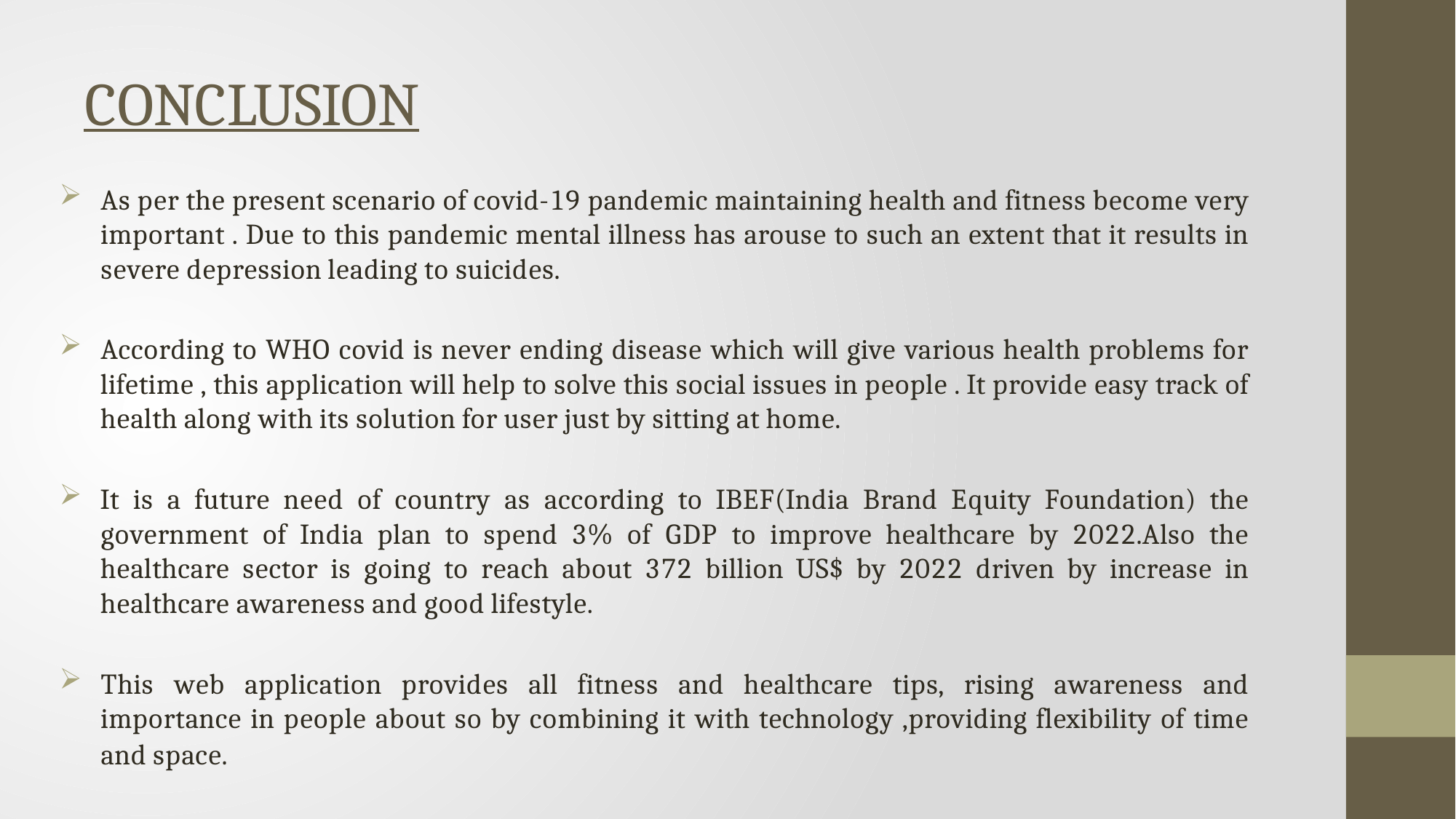

# CONCLUSION
As per the present scenario of covid-19 pandemic maintaining health and fitness become very important . Due to this pandemic mental illness has arouse to such an extent that it results in severe depression leading to suicides.

According to WHO covid is never ending disease which will give various health problems for lifetime , this application will help to solve this social issues in people . It provide easy track of health along with its solution for user just by sitting at home.

It is a future need of country as according to IBEF(India Brand Equity Foundation) the government of India plan to spend 3% of GDP to improve healthcare by 2022.Also the healthcare sector is going to reach about 372 billion US$ by 2022 driven by increase in healthcare awareness and good lifestyle.

This web application provides all fitness and healthcare tips, rising awareness and importance in people about so by combining it with technology ,providing flexibility of time and space.